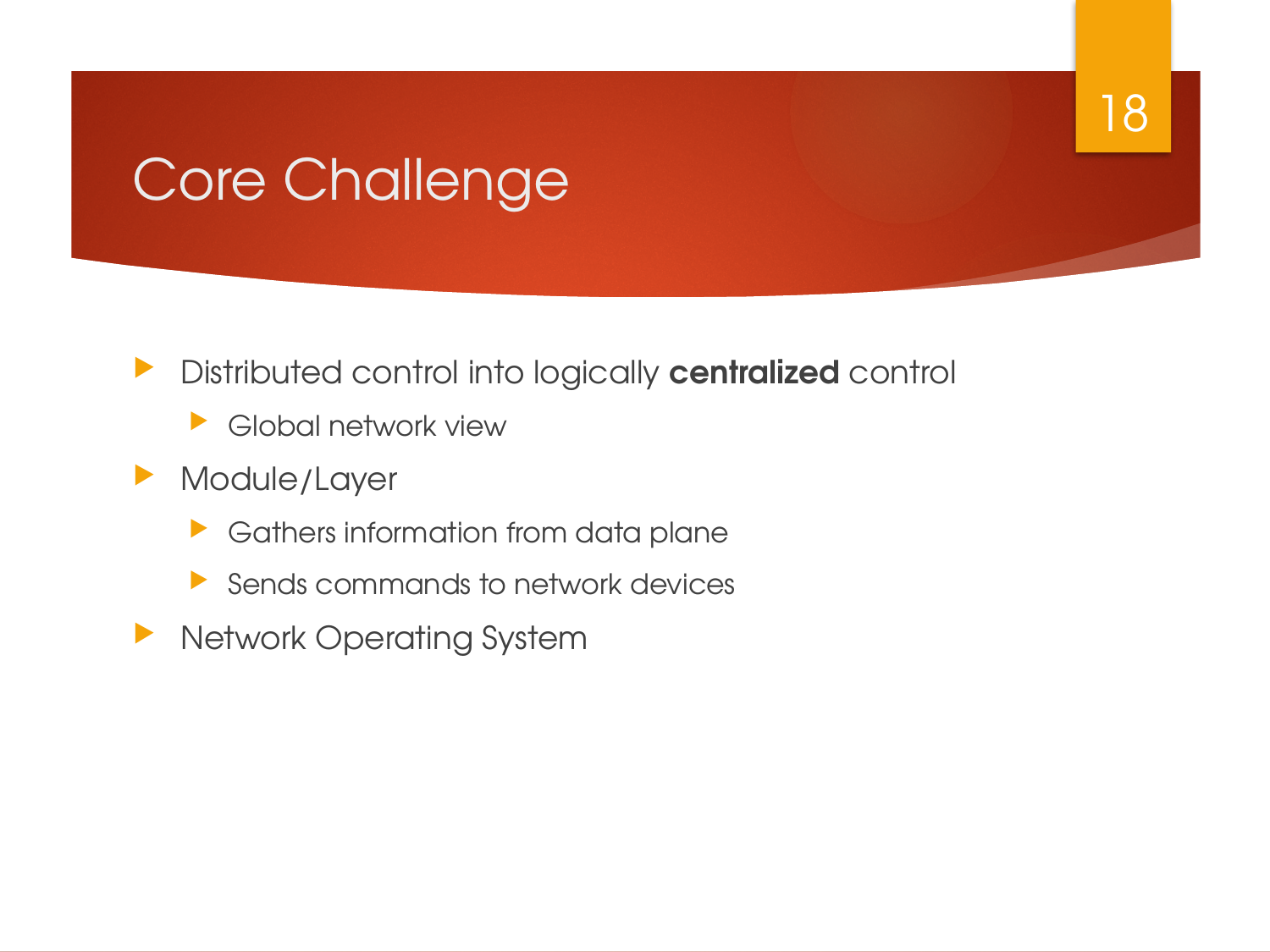

18
# Core Challenge
Distributed control into logically centralized control
Global network view
Module/Layer
Gathers information from data plane
Sends commands to network devices
Network Operating System